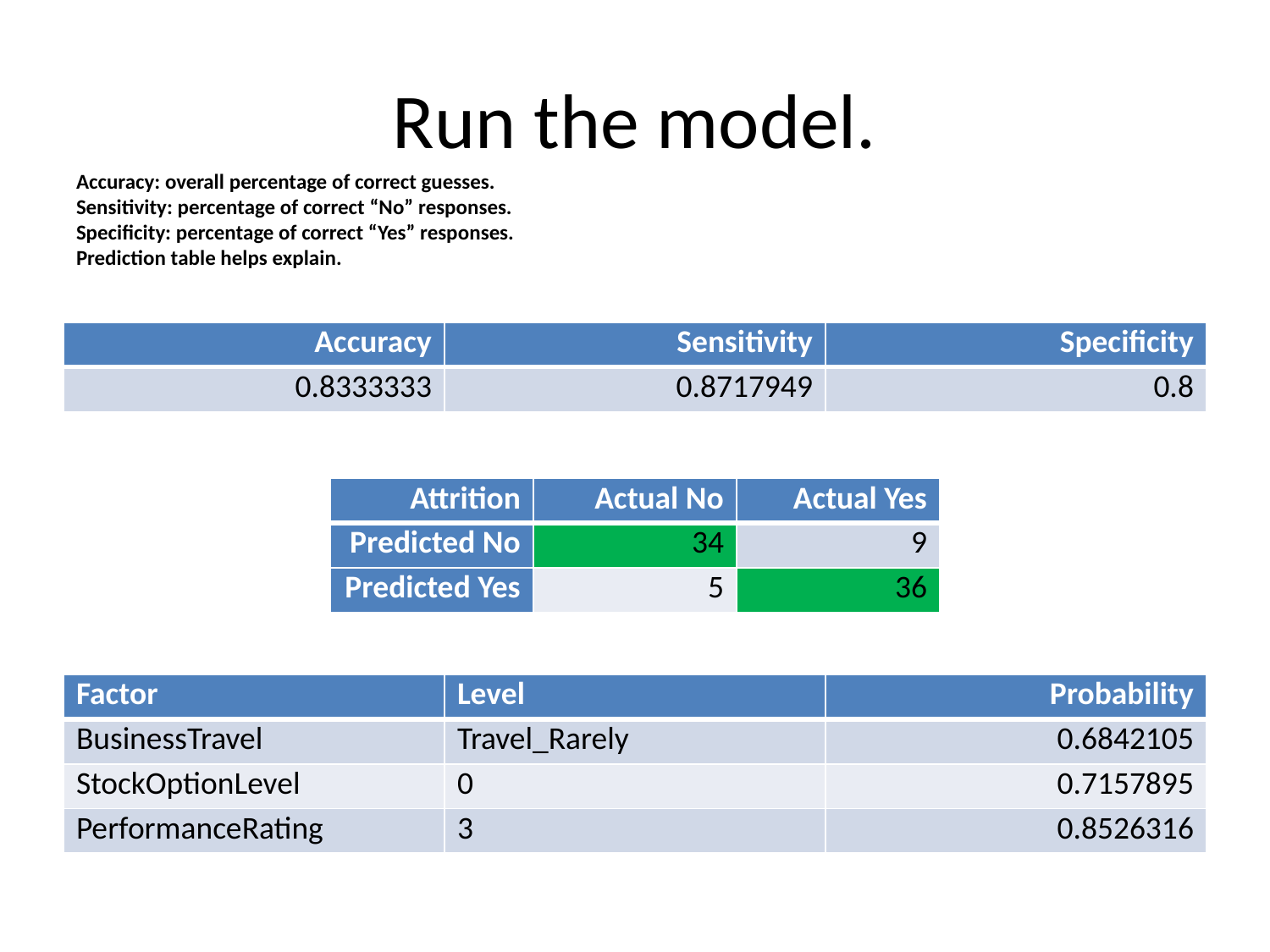

# Run the model.
Accuracy: overall percentage of correct guesses.
Sensitivity: percentage of correct “No” responses.
Specificity: percentage of correct “Yes” responses.
Prediction table helps explain.

| Accuracy | Sensitivity | Specificity |
| --- | --- | --- |
| 0.8333333 | 0.8717949 | 0.8 |
| Attrition | Actual No | Actual Yes |
| --- | --- | --- |
| Predicted No | 34 | 9 |
| Predicted Yes | 5 | 36 |
| Factor | Level | Probability |
| --- | --- | --- |
| BusinessTravel | Travel\_Rarely | 0.6842105 |
| StockOptionLevel | 0 | 0.7157895 |
| PerformanceRating | 3 | 0.8526316 |